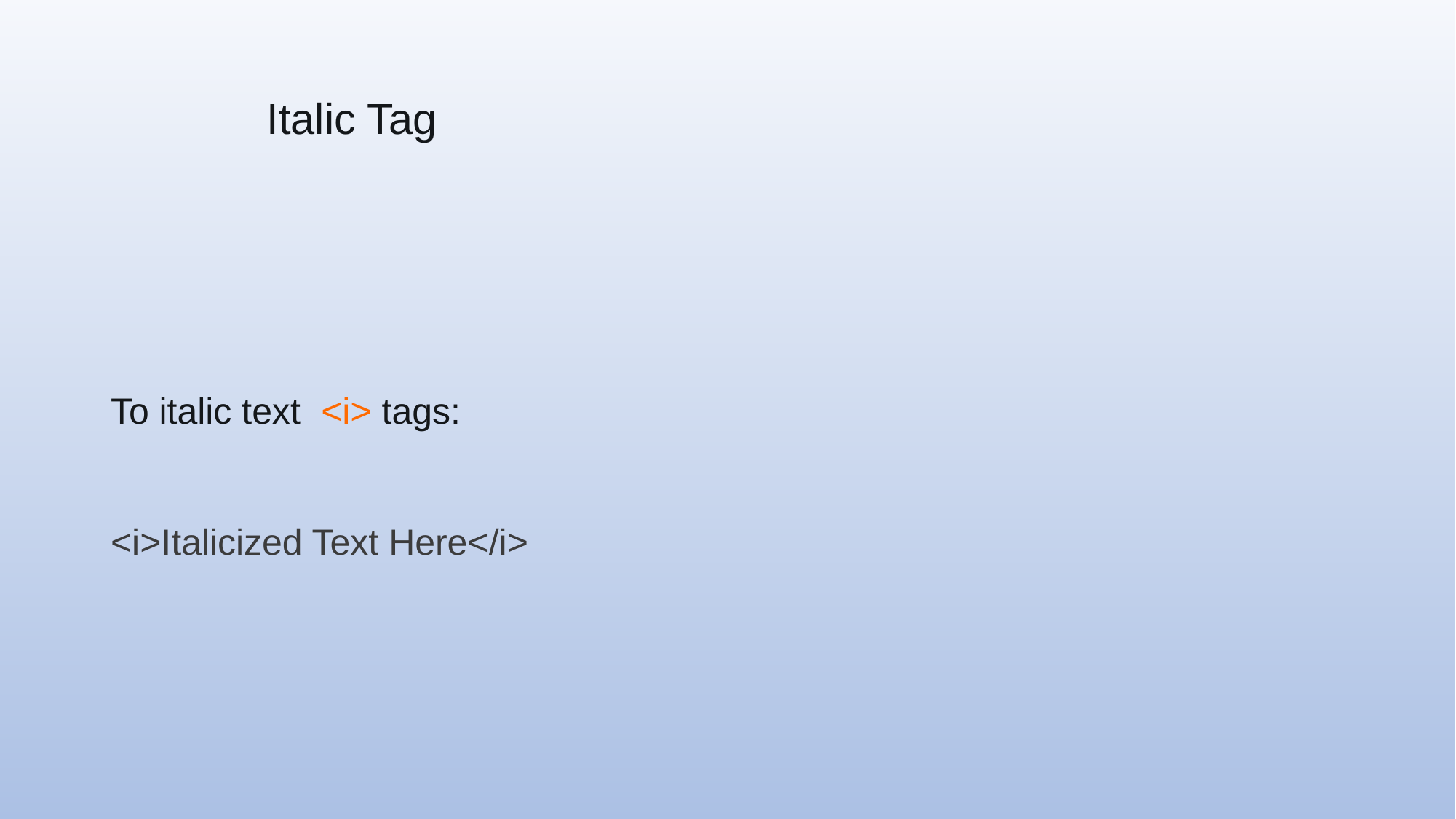

# Italic Tag
To italic text  <i> tags:

<i>Italicized Text Here</i>